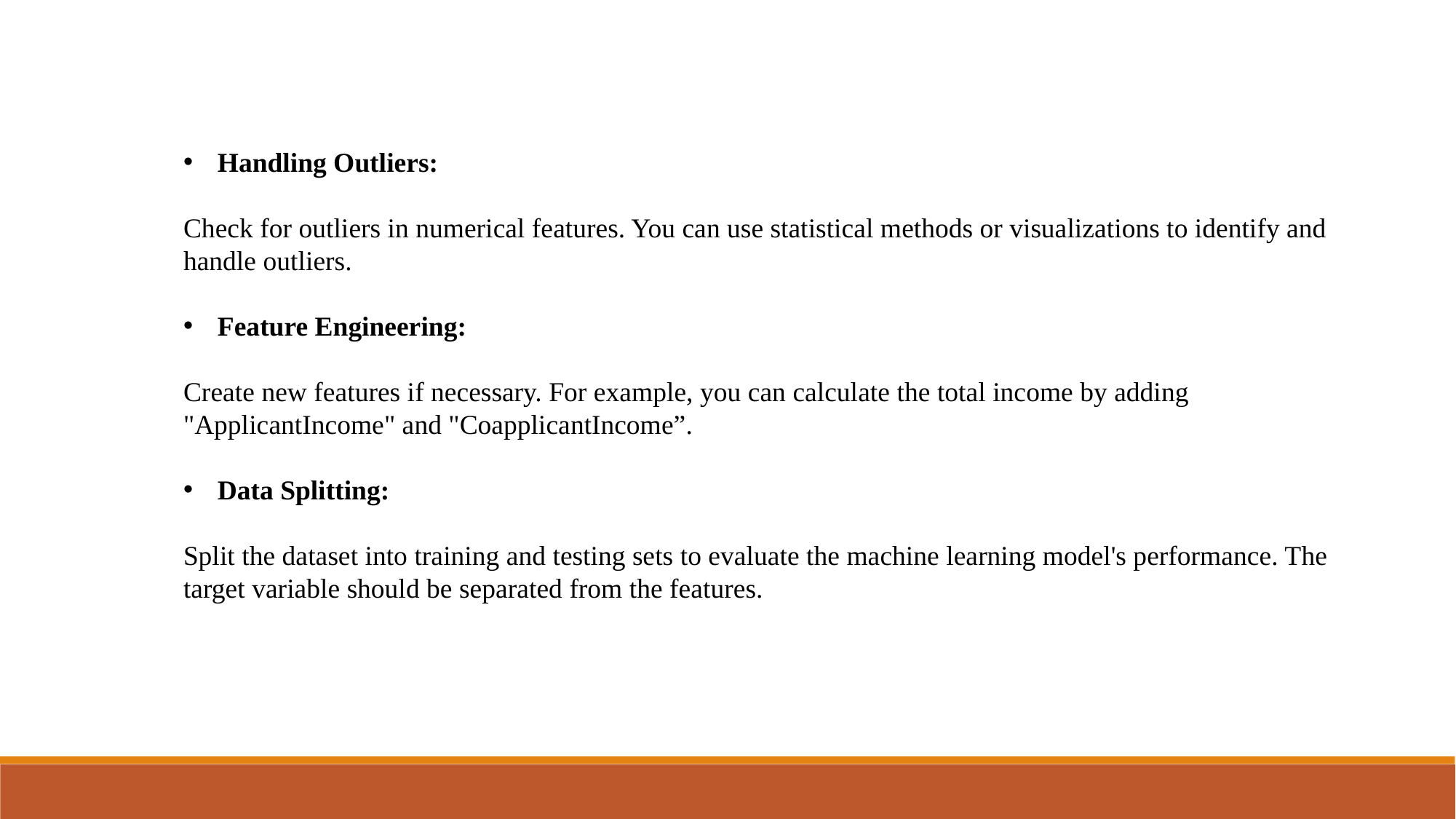

Handling Outliers:

Check for outliers in numerical features. You can use statistical methods or visualizations to identify and handle outliers.

Feature Engineering:

Create new features if necessary. For example, you can calculate the total income by adding "ApplicantIncome" and "CoapplicantIncome”.

Data Splitting:

Split the dataset into training and testing sets to evaluate the machine learning model's performance. The target variable should be separated from the features.